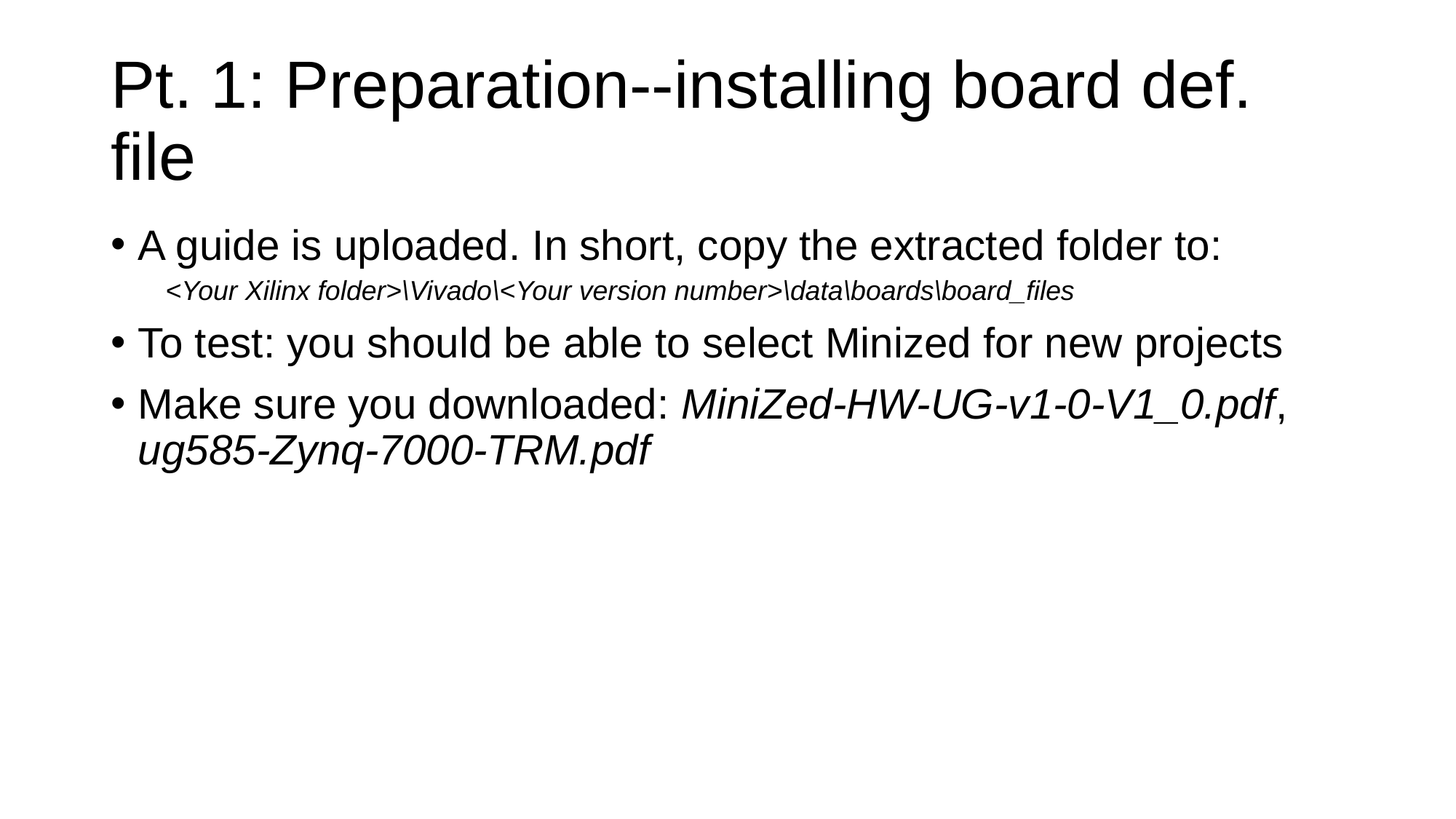

# Pt. 1: Preparation--installing board def. file
A guide is uploaded. In short, copy the extracted folder to:
<Your Xilinx folder>\Vivado\<Your version number>\data\boards\board_files
To test: you should be able to select Minized for new projects
Make sure you downloaded: MiniZed-HW-UG-v1-0-V1_0.pdf, ug585-Zynq-7000-TRM.pdf